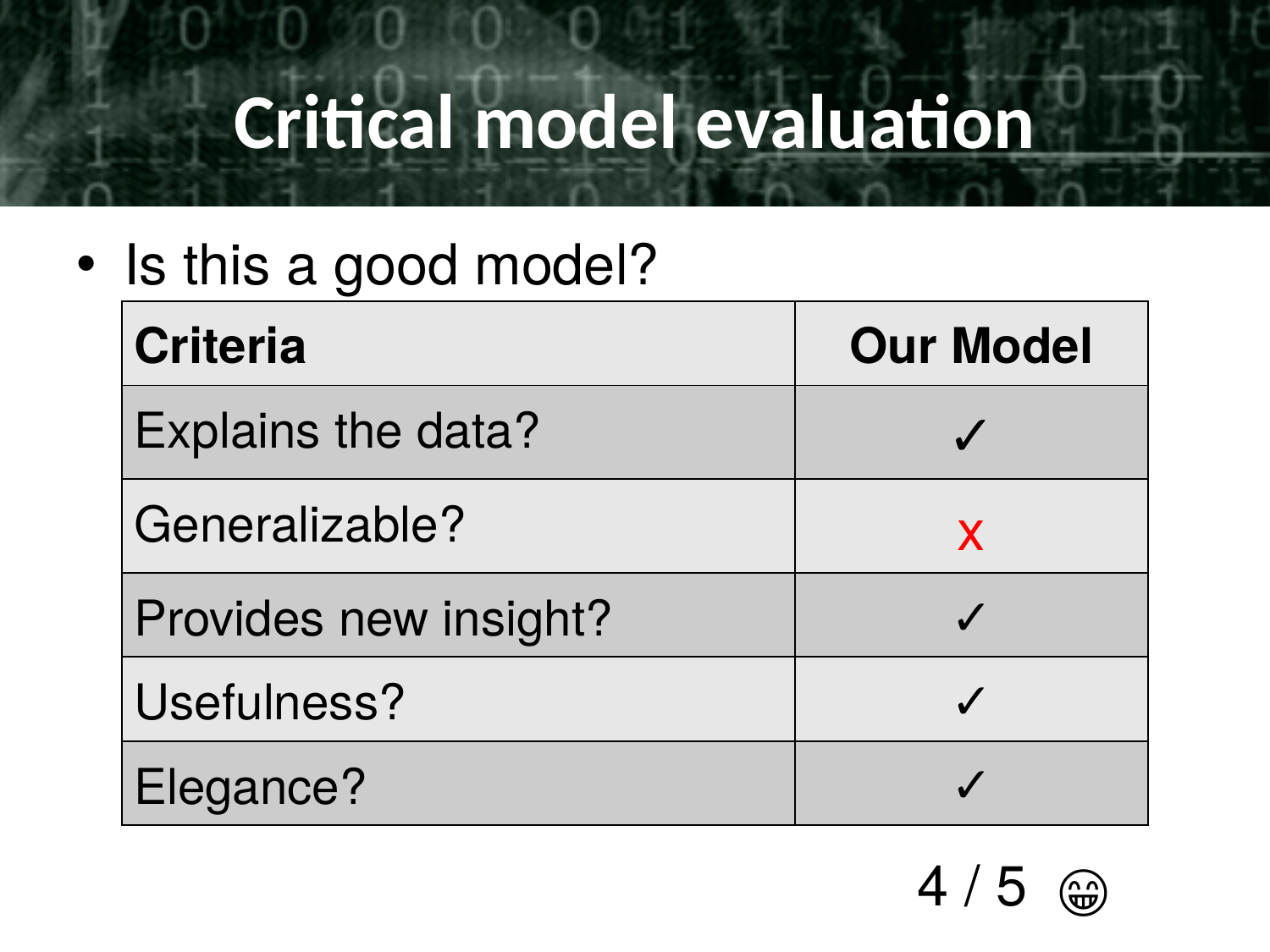

# Critical model evaluation
Is this a good model?
| Criteria | Our Model |
| --- | --- |
| Explains the data? | ✓ |
| Generalizable? | x |
| Provides new insight? | ✓ |
| Usefulness? | ✓ |
| Elegance? | ✓ |
4 / 5
😁